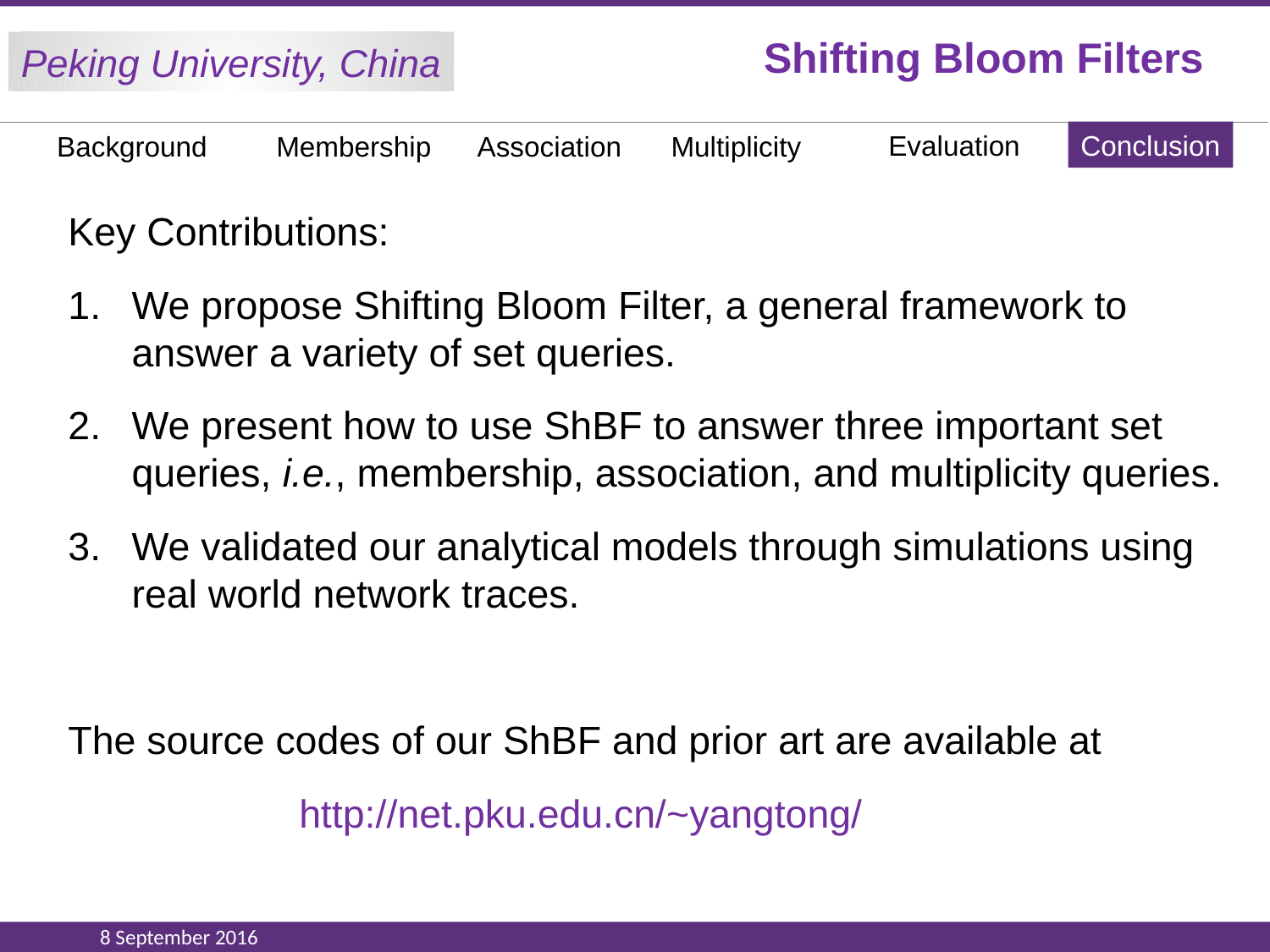

Shifting Bloom Filters
Evaluation
Conclusion
Background
Membership
Association
Multiplicity
Key Contributions:
We propose Shifting Bloom Filter, a general framework to answer a variety of set queries.
We present how to use ShBF to answer three important set queries, i.e., membership, association, and multiplicity queries.
We validated our analytical models through simulations using real world network traces.

The source codes of our ShBF and prior art are available at
                     http://net.pku.edu.cn/~yangtong/
8 September 2016
24